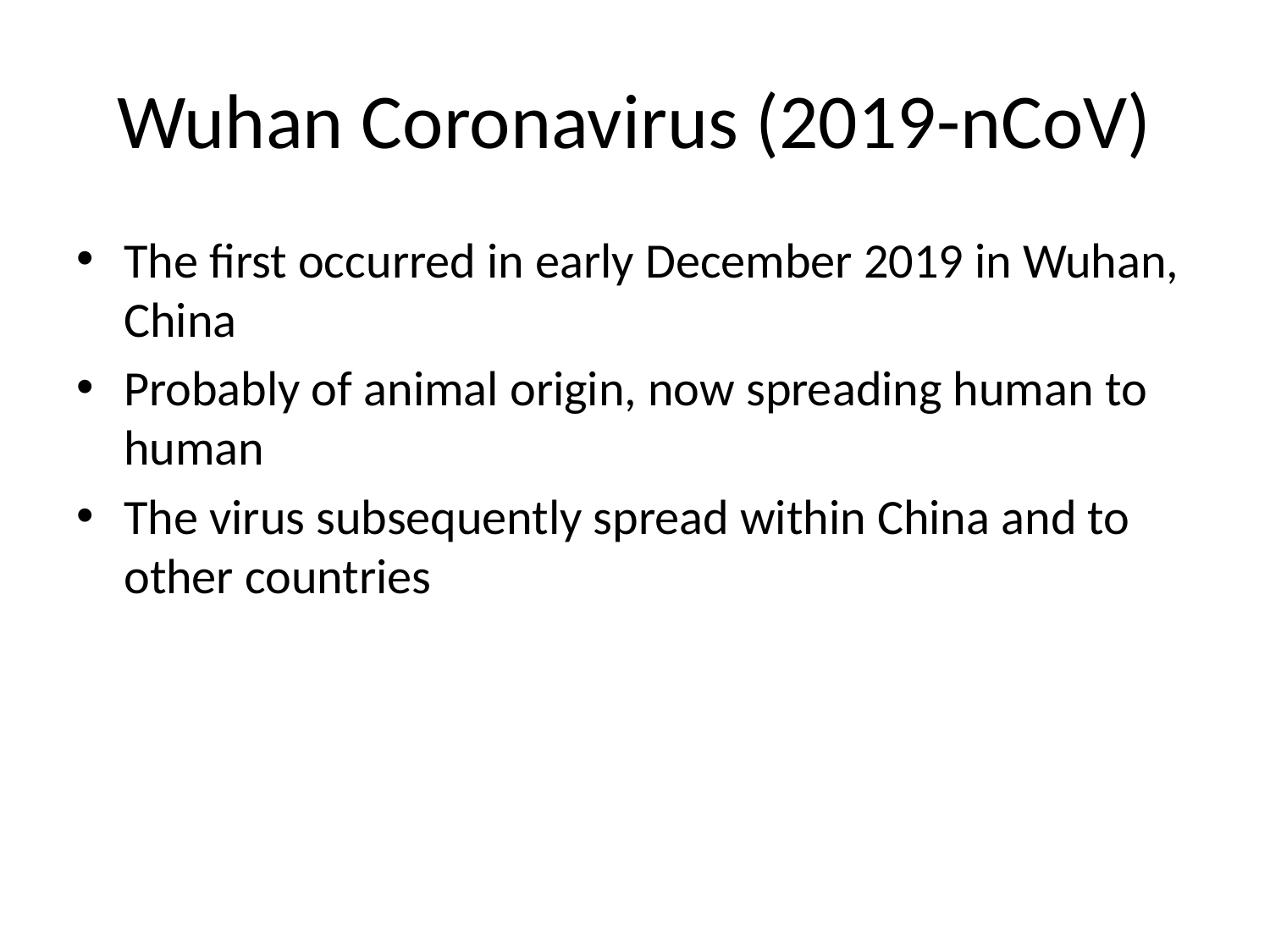

# Wuhan Coronavirus (2019-nCoV)
The first occurred in early December 2019 in Wuhan, China
Probably of animal origin, now spreading human to human
The virus subsequently spread within China and to other countries